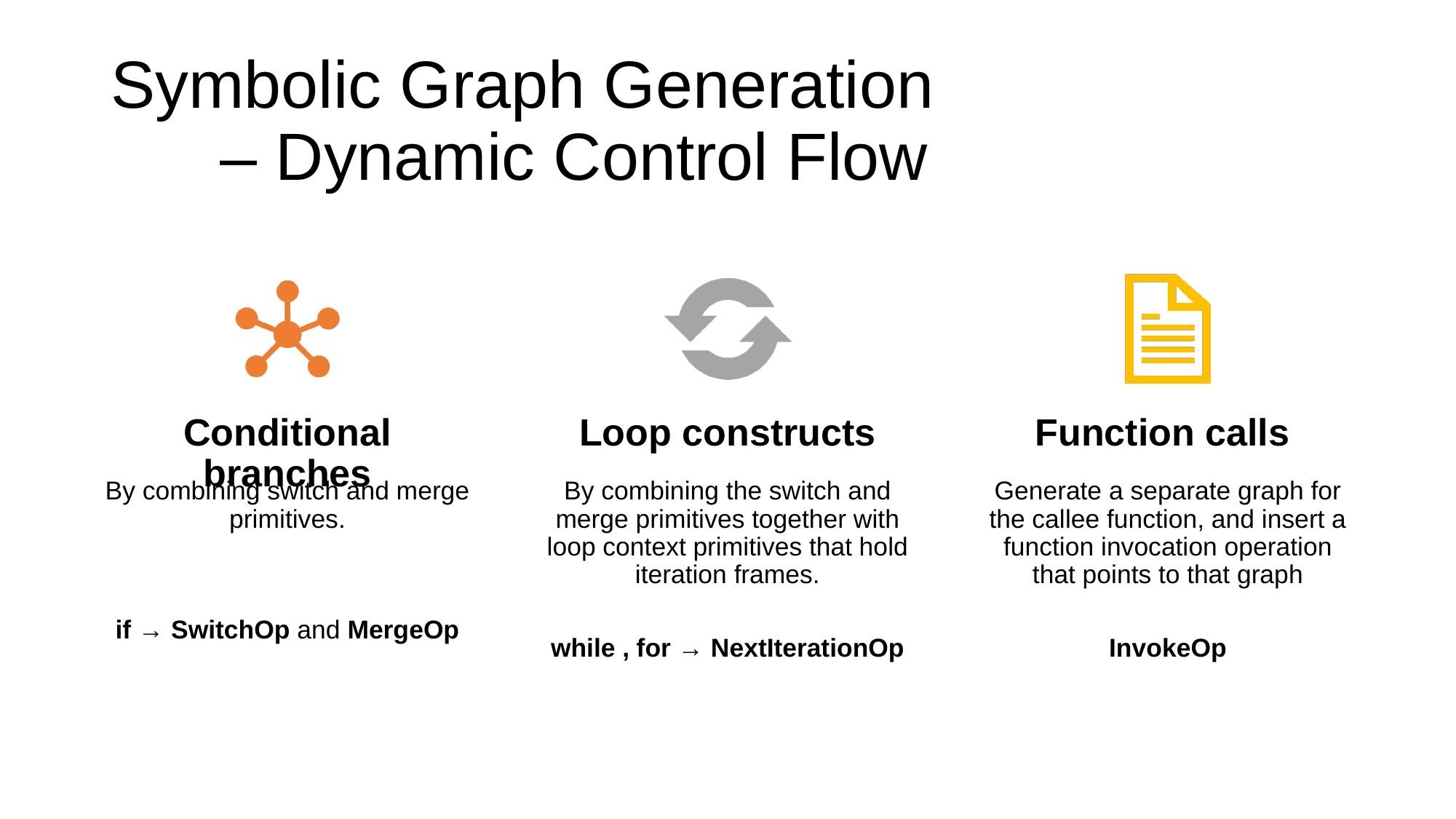

# Symbolic Graph Generation – Dynamic Control Flow
Conditional branches
By combining switch and merge primitives.

if → SwitchOp and MergeOp
Loop constructs
By combining the switch and merge primitives together with loop context primitives that hold iteration frames.

while , for → NextIterationOp
Function calls
Generate a separate graph for the callee function, and insert a function invocation operation that points to that graph

InvokeOp